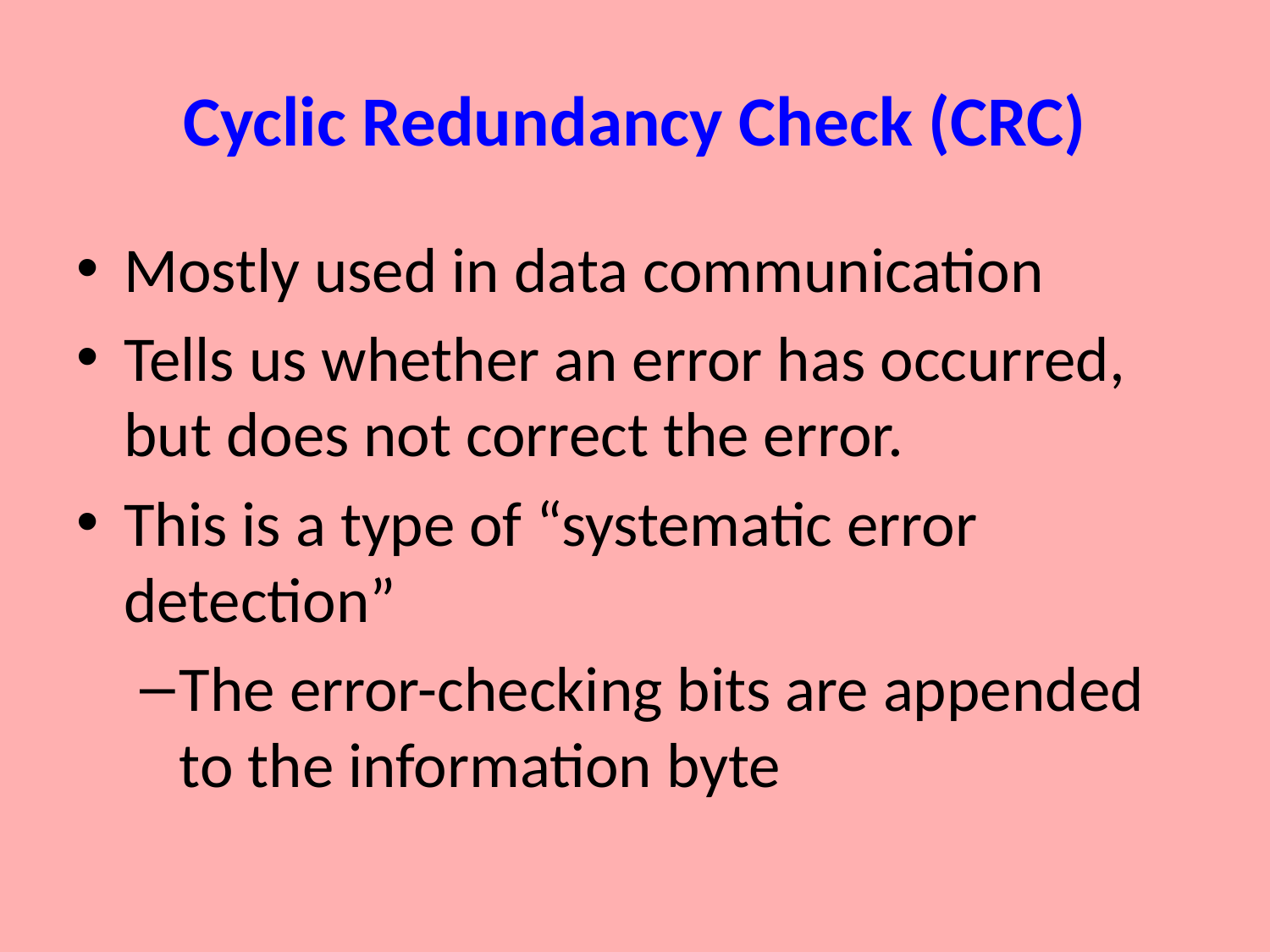

# Cyclic Redundancy Check (CRC)
Mostly used in data communication
Tells us whether an error has occurred, but does not correct the error.
This is a type of “systematic error detection”
The error-checking bits are appended to the information byte